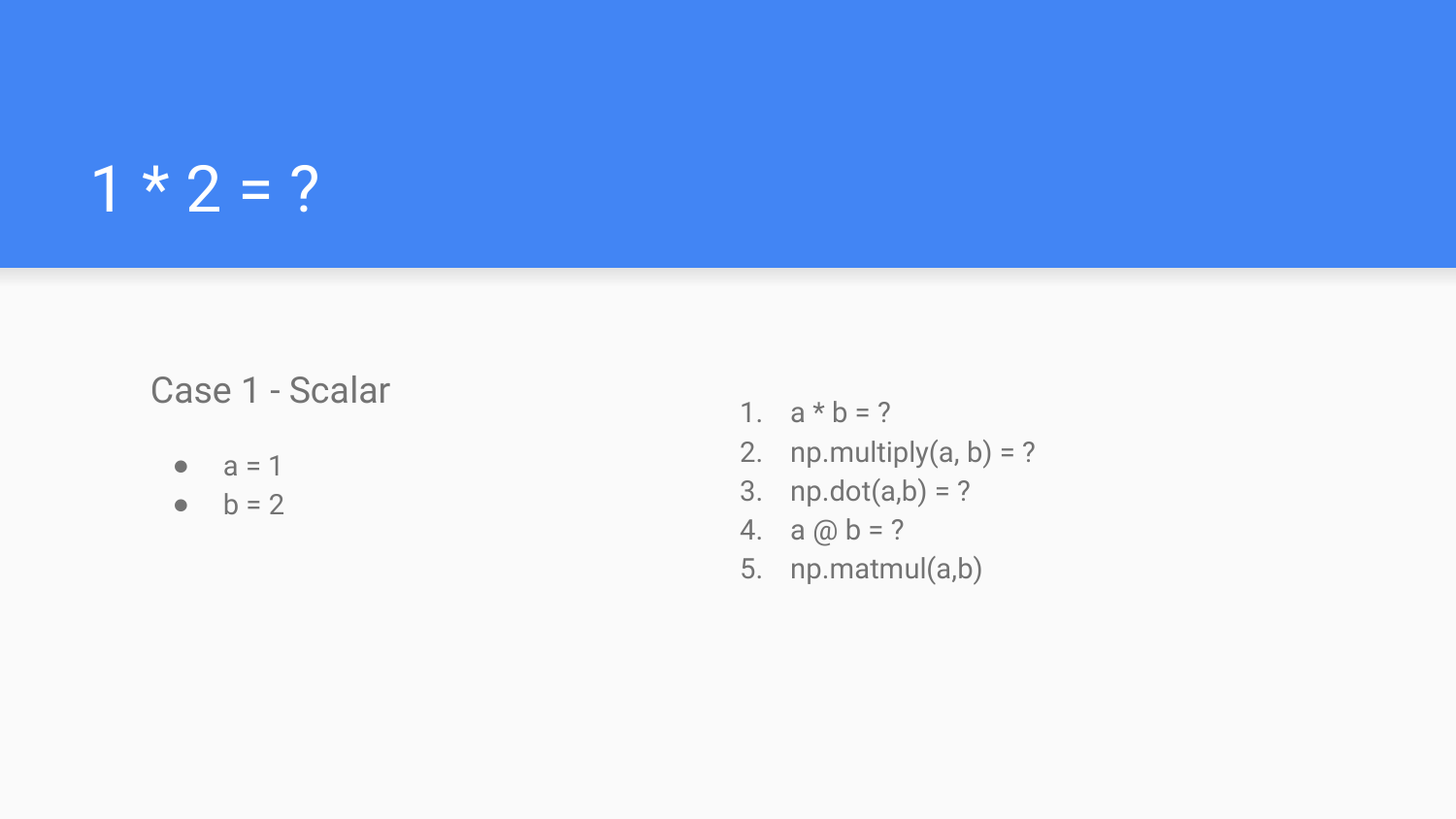

# 1 * 2 = ?
Case 1 - Scalar
a = 1
b = 2
a * b = ?
np.multiply(a, b) = ?
np.dot(a,b) = ?
a @ b = ?
np.matmul(a,b)